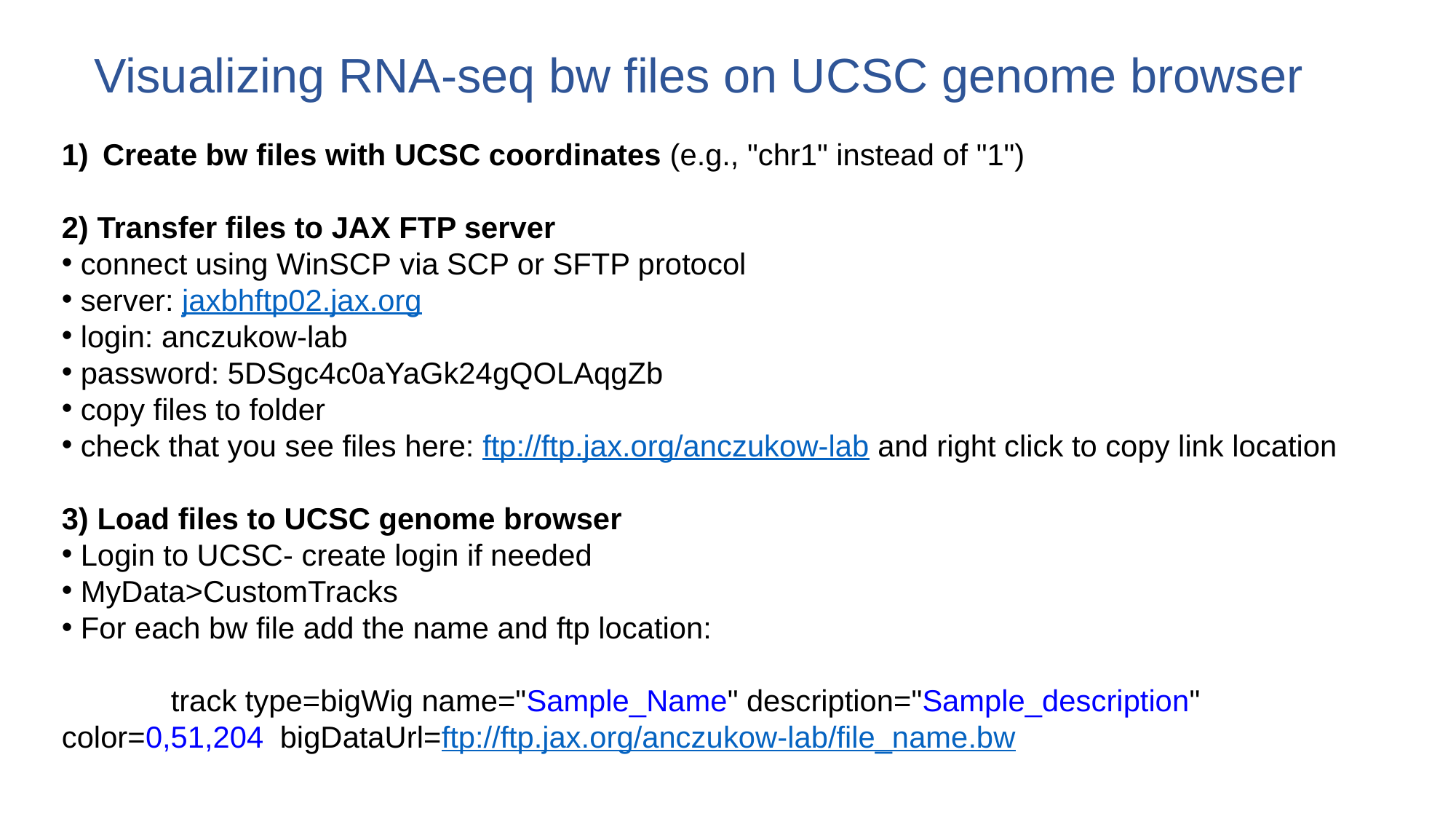

Visualizing RNA-seq bw files on UCSC genome browser
Create bw files with UCSC coordinates (e.g., "chr1" instead of "1")

2) Transfer files to JAX FTP server
 connect using WinSCP via SCP or SFTP protocol
 server: jaxbhftp02.jax.org
 login: anczukow-lab
 password: 5DSgc4c0aYaGk24gQOLAqgZb
 copy files to folder
 check that you see files here: ftp://ftp.jax.org/anczukow-lab and right click to copy link location

3) Load files to UCSC genome browser
 Login to UCSC- create login if needed
 MyData>CustomTracks
 For each bw file add the name and ftp location:
	track type=bigWig name="Sample_Name" description="Sample_description" color=0,51,204 	bigDataUrl=ftp://ftp.jax.org/anczukow-lab/file_name.bw